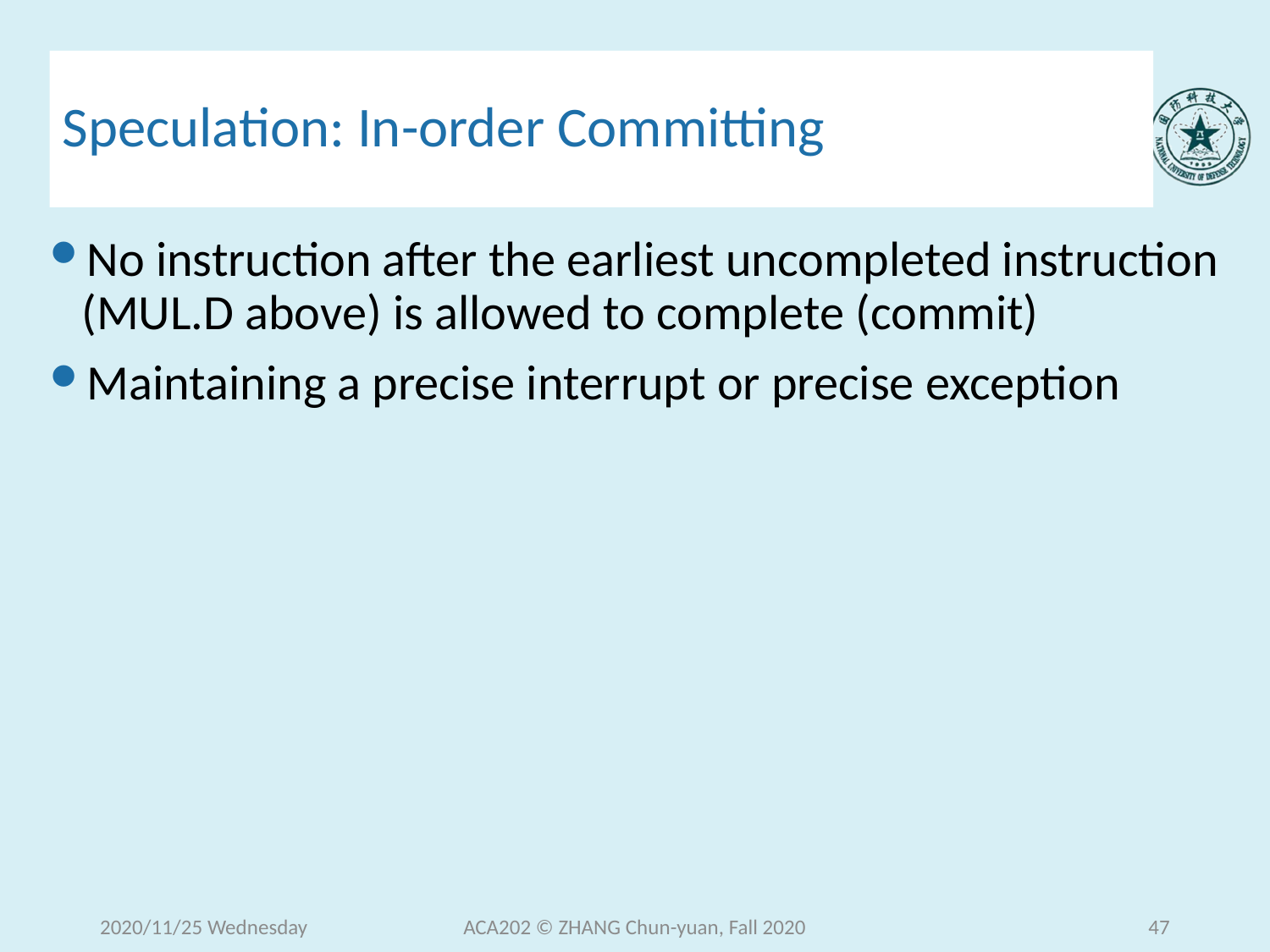

# Speculation: In-order Committing
No instruction after the earliest uncompleted instruction (MUL.D above) is allowed to complete (commit)
Maintaining a precise interrupt or precise exception
2020/11/25 Wednesday
ACA202 © ZHANG Chun-yuan, Fall 2020
47